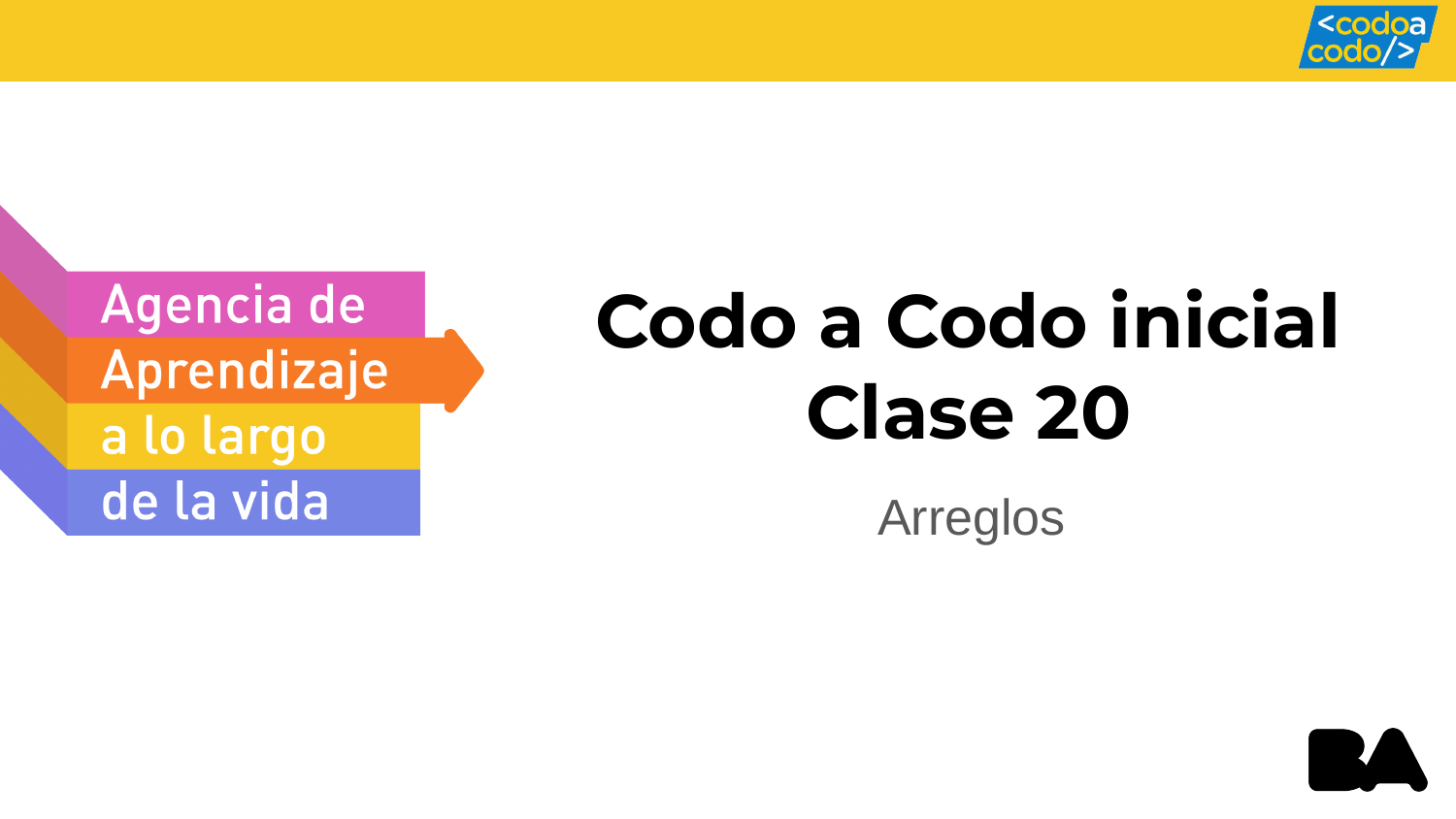

# Codo a Codo inicial
Clase 20
Arreglos